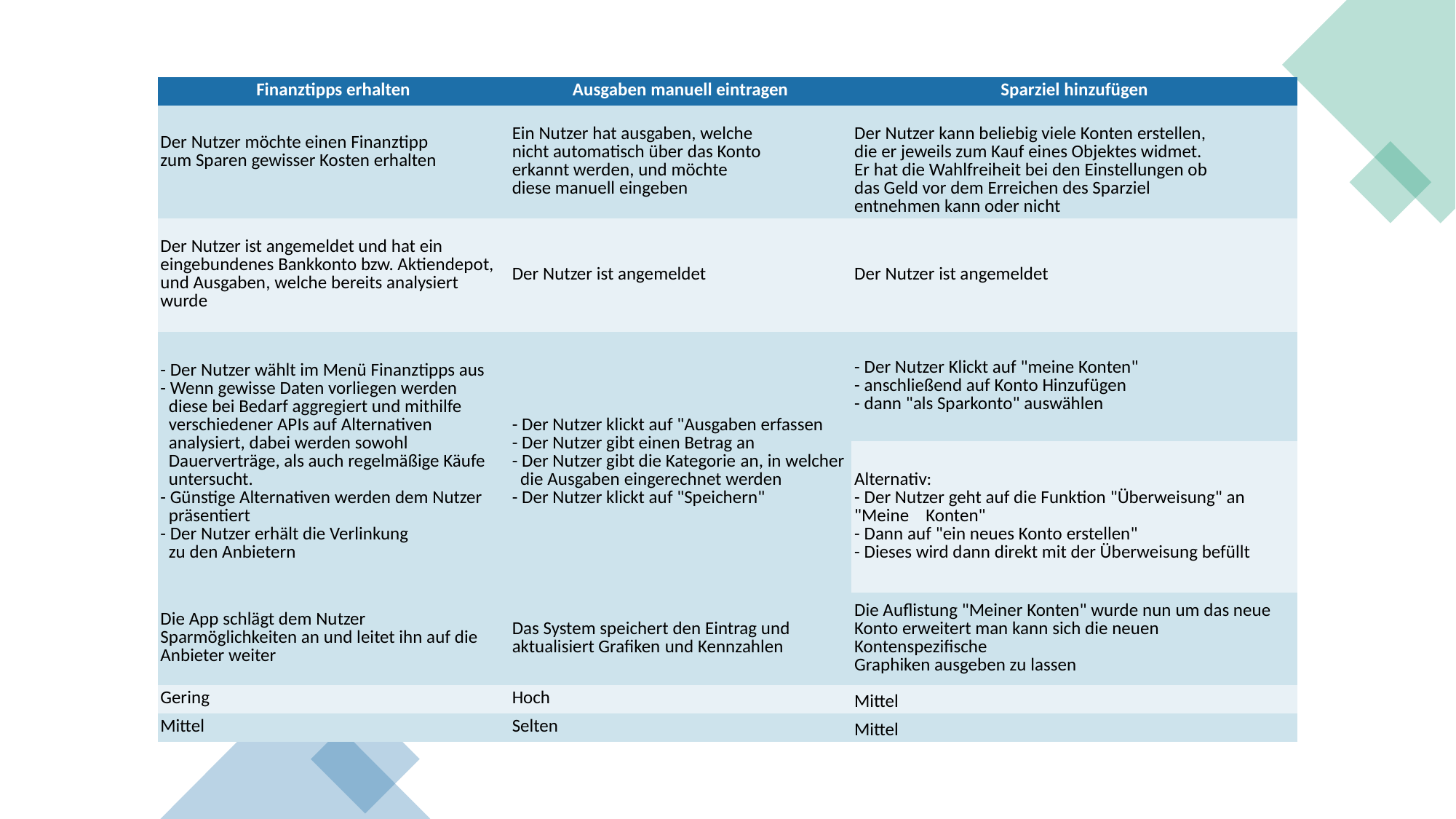

| Finanztipps erhalten | Ausgaben manuell eintragen | Sparziel hinzufügen |
| --- | --- | --- |
| Der Nutzer möchte einen Finanztipp zum Sparen gewisser Kosten erhalten | Ein Nutzer hat ausgaben, welche nicht automatisch über das Konto erkannt werden, und möchte diese manuell eingeben | Der Nutzer kann beliebig viele Konten erstellen, die er jeweils zum Kauf eines Objektes widmet. Er hat die Wahlfreiheit bei den Einstellungen ob das Geld vor dem Erreichen des Sparziel entnehmen kann oder nicht |
| Der Nutzer ist angemeldet und hat ein eingebundenes Bankkonto bzw. Aktiendepot, und Ausgaben, welche bereits analysiert wurde | Der Nutzer ist angemeldet | Der Nutzer ist angemeldet |
| - Der Nutzer wählt im Menü Finanztipps aus - Wenn gewisse Daten vorliegen werden   diese bei Bedarf aggregiert und mithilfe   verschiedener APIs auf Alternativen   analysiert, dabei werden sowohl   Dauerverträge, als auch regelmäßige Käufe   untersucht. - Günstige Alternativen werden dem Nutzer   präsentiert - Der Nutzer erhält die Verlinkung   zu den Anbietern | - Der Nutzer klickt auf "Ausgaben erfassen - Der Nutzer gibt einen Betrag an - Der Nutzer gibt die Kategorie an, in welcher    die Ausgaben eingerechnet werden - Der Nutzer klickt auf "Speichern" | - Der Nutzer Klickt auf "meine Konten" - anschließend auf Konto Hinzufügen - dann "als Sparkonto" auswählen |
|  |  | Alternativ: - Der Nutzer geht auf die Funktion "Überweisung" an "Meine    Konten" - Dann auf "ein neues Konto erstellen" - Dieses wird dann direkt mit der Überweisung befüllt |
| Die App schlägt dem Nutzer Sparmöglichkeiten an und leitet ihn auf die Anbieter weiter | Das System speichert den Eintrag und  aktualisiert Grafiken und Kennzahlen | Die Auflistung "Meiner Konten" wurde nun um das neue Konto erweitert man kann sich die neuen Kontenspezifische Graphiken ausgeben zu lassen |
| Gering | Hoch | Mittel |
| Mittel | Selten | Mittel |